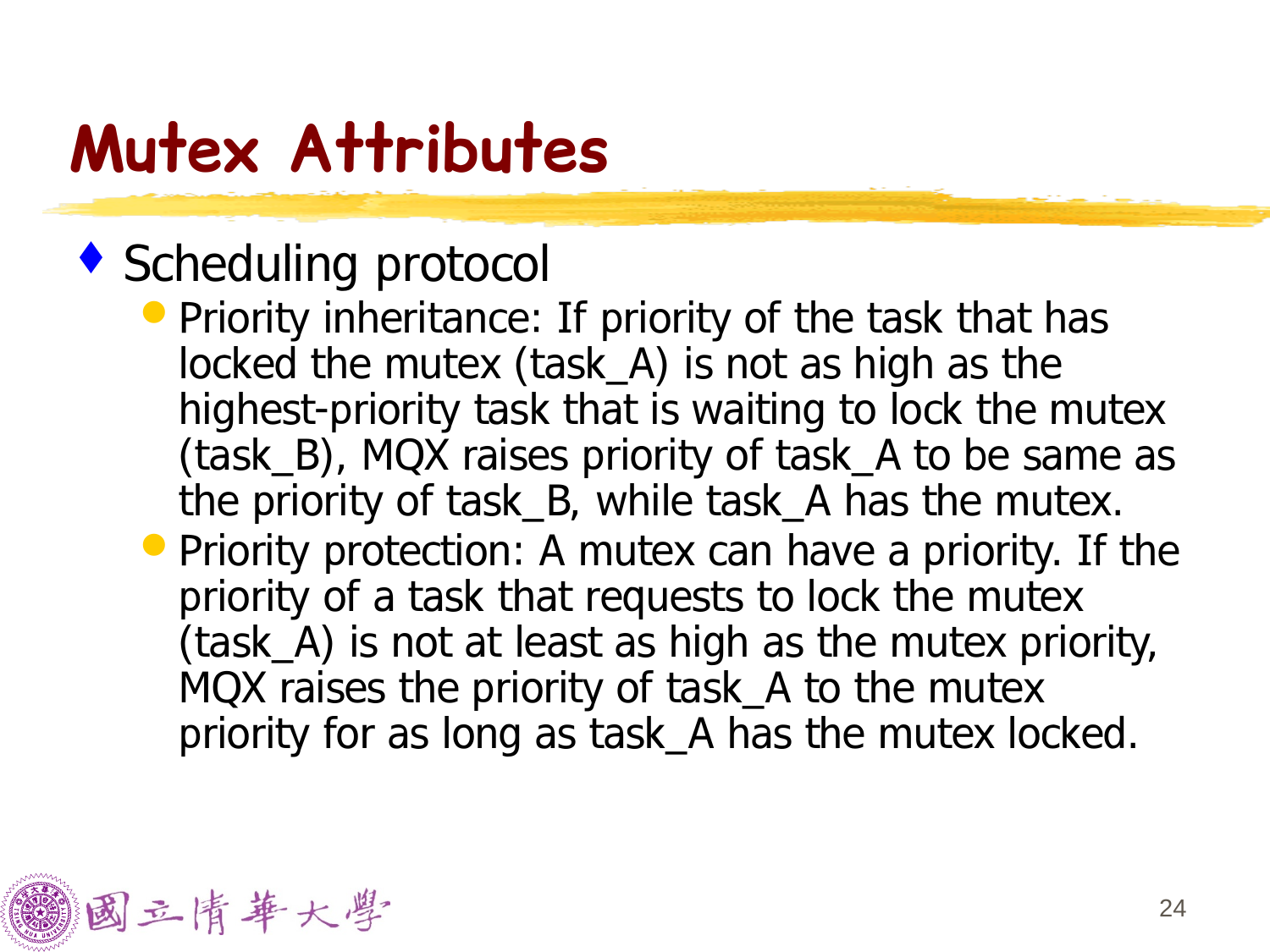

# Mutex Attributes
Scheduling protocol
Priority inheritance: If priority of the task that has locked the mutex (task_A) is not as high as the highest-priority task that is waiting to lock the mutex (task_B), MQX raises priority of task_A to be same as the priority of task_B, while task_A has the mutex.
Priority protection: A mutex can have a priority. If the priority of a task that requests to lock the mutex (task_A) is not at least as high as the mutex priority, MQX raises the priority of task_A to the mutex priority for as long as task_A has the mutex locked.
24